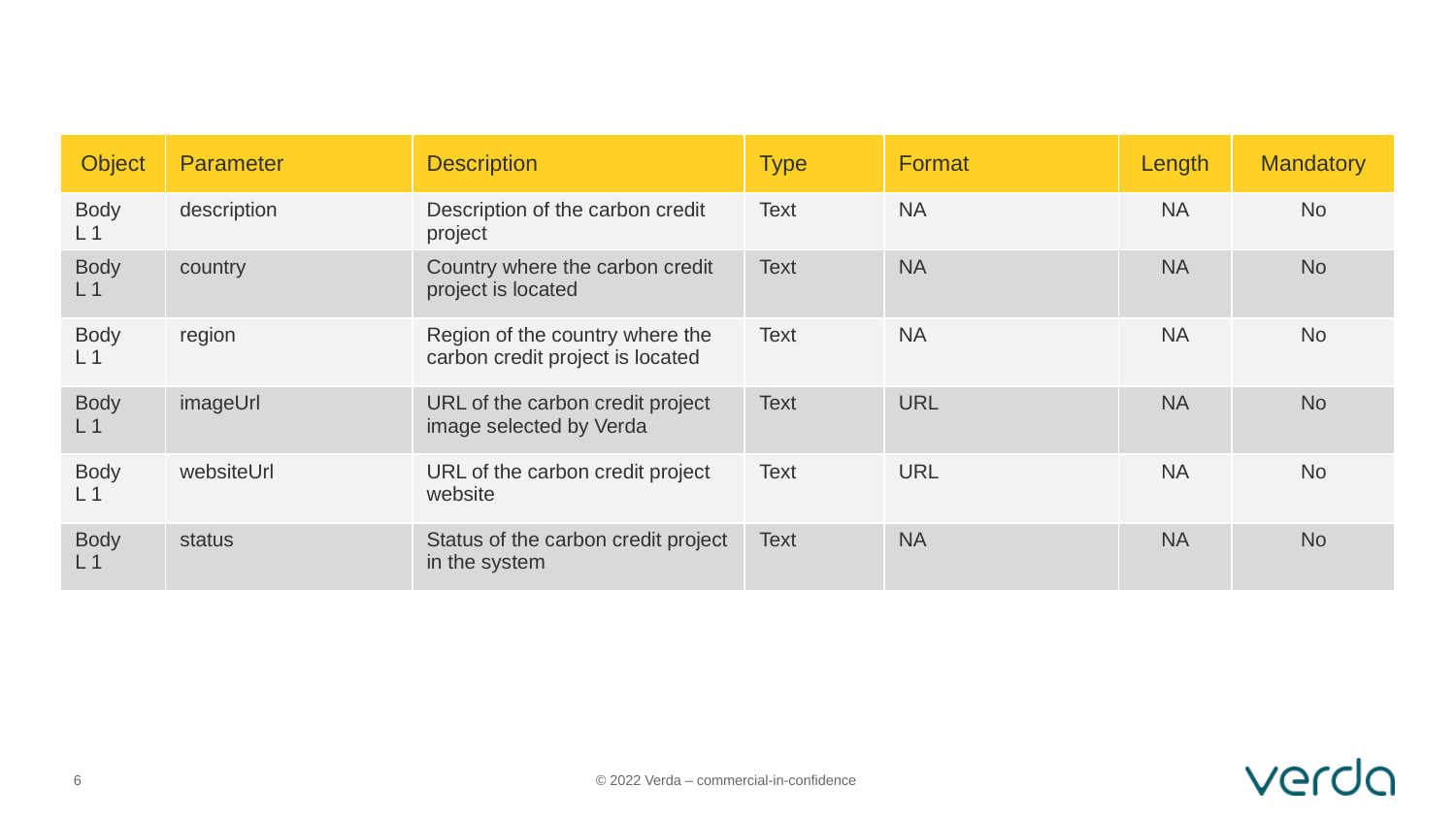

| Object | Parameter | Description | Type | Format | Length | Mandatory |
| --- | --- | --- | --- | --- | --- | --- |
| Body L 1 | description | Description of the carbon credit project | Text | NA | NA | No |
| Body L 1 | country | Country where the carbon credit project is located | Text | NA | NA | No |
| Body L 1 | region | Region of the country where the carbon credit project is located | Text | NA | NA | No |
| Body L 1 | imageUrl | URL of the carbon credit project image selected by Verda | Text | URL | NA | No |
| Body L 1 | websiteUrl | URL of the carbon credit project website | Text | URL | NA | No |
| Body L 1 | status | Status of the carbon credit project in the system | Text | NA | NA | No |